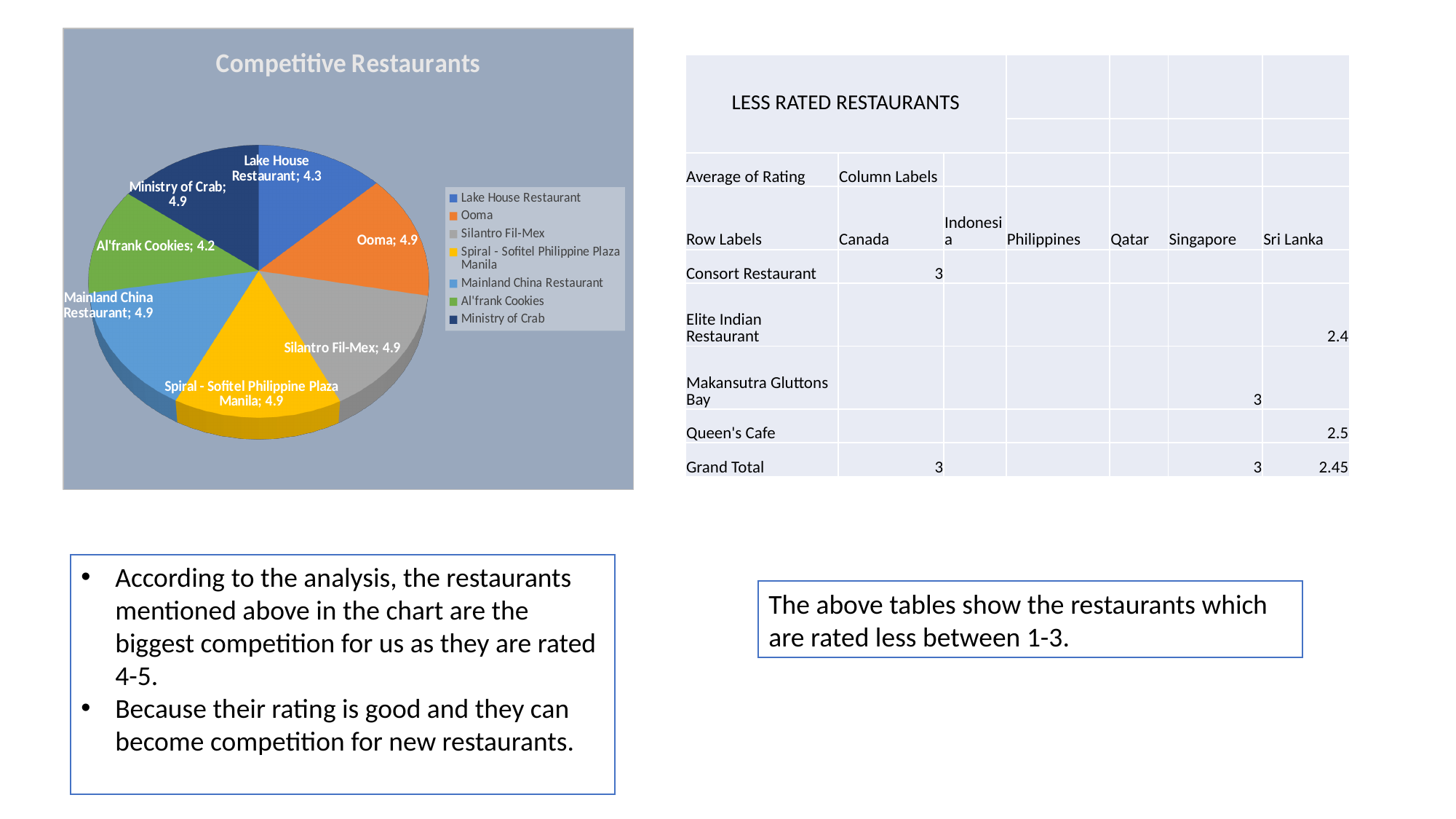

[unsupported chart]

| LESS RATED RESTAURANTS |  |  |  |  |  |  |
| --- | --- | --- | --- | --- | --- | --- |
|  |  |  |  |  |  |  |
| Average of Rating | Column Labels |  |  |  |  |  |
| Row Labels | Canada | Indonesia | Philippines | Qatar | Singapore | Sri Lanka |
| Consort Restaurant | 3 |  |  |  |  |  |
| Elite Indian Restaurant |  |  |  |  |  | 2.4 |
| Makansutra Gluttons Bay |  |  |  |  | 3 |  |
| Queen's Cafe |  |  |  |  |  | 2.5 |
| Grand Total | 3 |  |  |  | 3 | 2.45 |
According to the analysis, the restaurants mentioned above in the chart are the biggest competition for us as they are rated 4-5.
Because their rating is good and they can become competition for new restaurants.

The above tables show the restaurants which are rated less between 1-3.